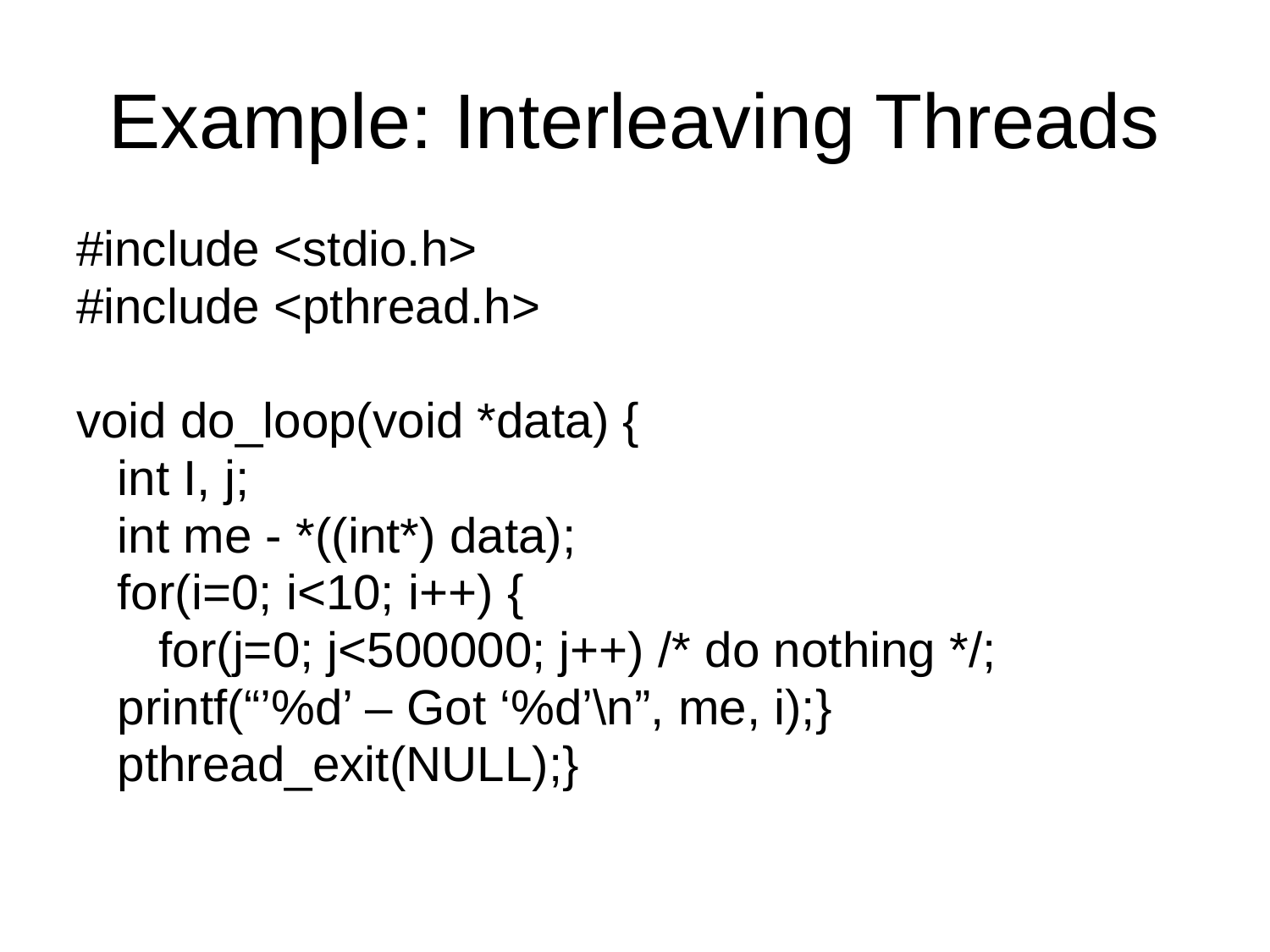

# Example: Interleaving Threads
#include <stdio.h>
#include <pthread.h>

void do_loop(void *data) {
   int I, j;
   int me - *((int*) data);
   for(i=0; i<10; i++) {
      for(j=0; j<500000; j++) /* do nothing */;
   printf(“’%d’ – Got ‘%d’\n”, me, i);}
   pthread_exit(NULL);}